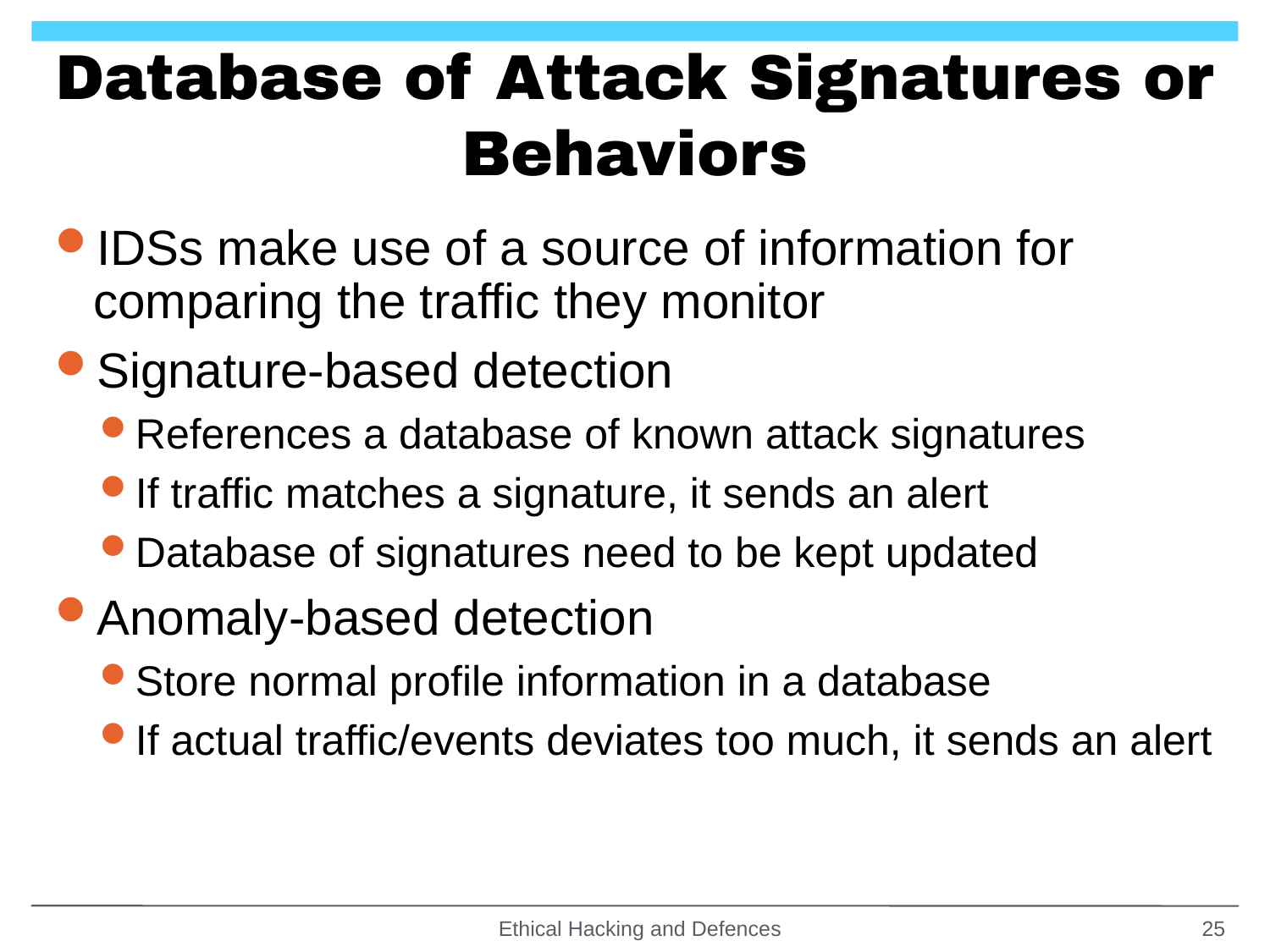

# Database of Attack Signatures or Behaviors
IDSs make use of a source of information for comparing the traffic they monitor
Signature-based detection
References a database of known attack signatures
If traffic matches a signature, it sends an alert
Database of signatures need to be kept updated
Anomaly-based detection
Store normal profile information in a database
If actual traffic/events deviates too much, it sends an alert
Ethical Hacking and Defences
25